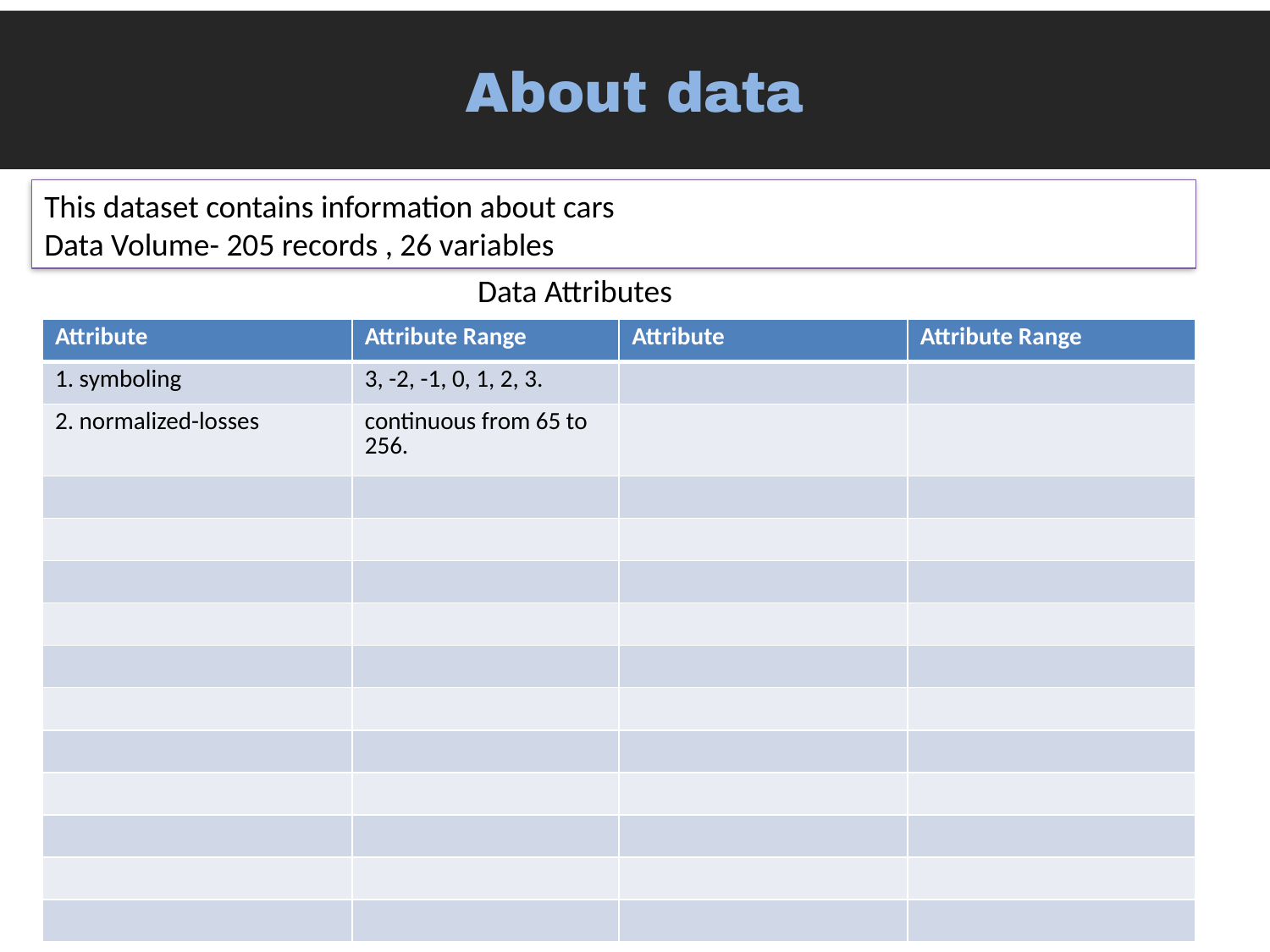

# About data
This dataset contains information about cars
Data Volume- 205 records , 26 variables

Data Attributes
| Attribute | Attribute Range | Attribute | Attribute Range |
| --- | --- | --- | --- |
| 1. symboling | 3, -2, -1, 0, 1, 2, 3. |  |  |
| 2. normalized-losses | continuous from 65 to 256. |  |  |
|  |  |  |  |
|  |  |  |  |
|  |  |  |  |
|  |  |  |  |
|  |  |  |  |
|  |  |  |  |
|  |  |  |  |
|  |  |  |  |
|  |  |  |  |
|  |  |  |  |
|  |  |  |  |